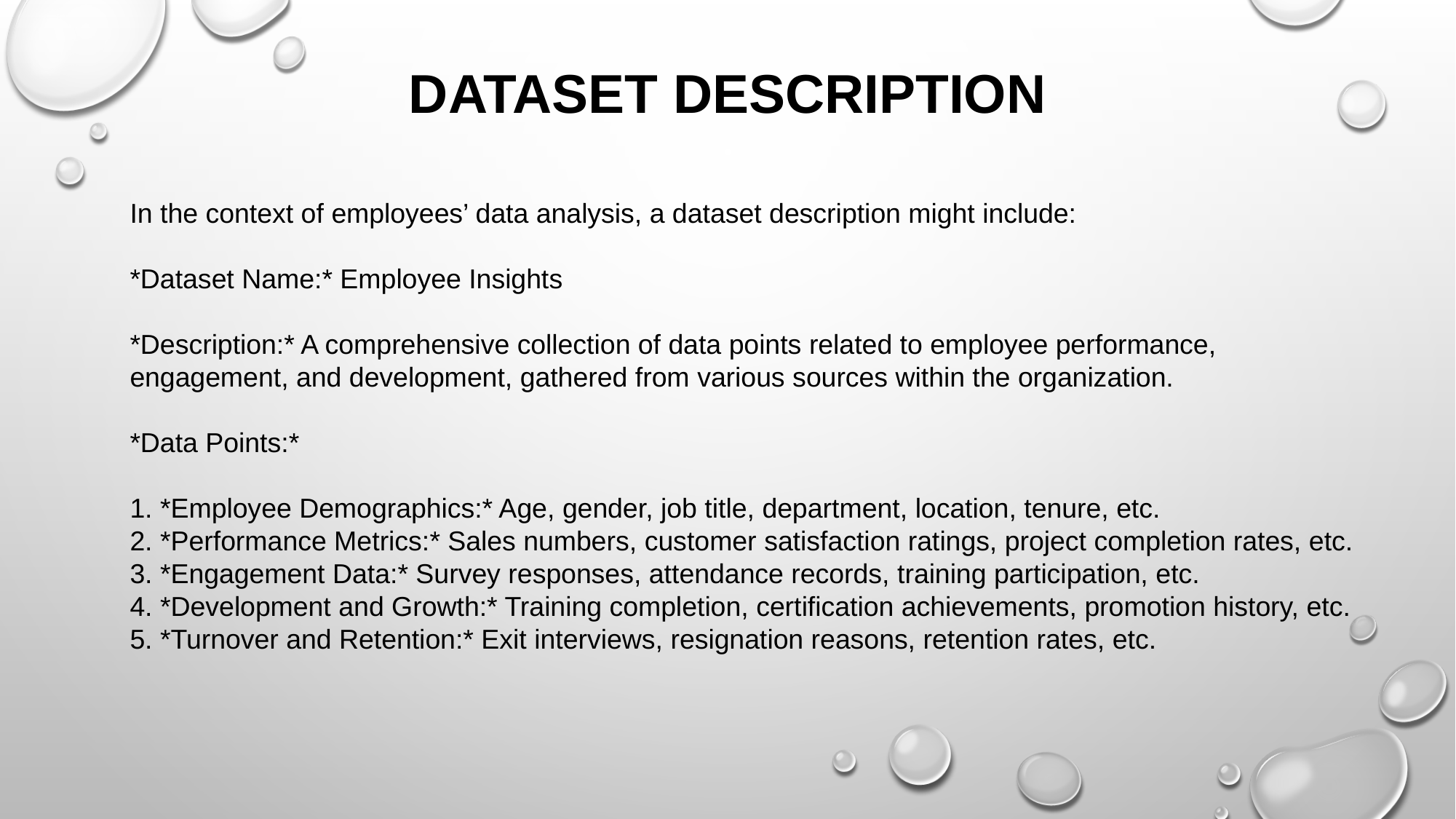

# Dataset Description
In the context of employees’ data analysis, a dataset description might include:

*Dataset Name:* Employee Insights

*Description:* A comprehensive collection of data points related to employee performance, engagement, and development, gathered from various sources within the organization.

*Data Points:*

1. *Employee Demographics:* Age, gender, job title, department, location, tenure, etc.
2. *Performance Metrics:* Sales numbers, customer satisfaction ratings, project completion rates, etc.
3. *Engagement Data:* Survey responses, attendance records, training participation, etc.
4. *Development and Growth:* Training completion, certification achievements, promotion history, etc.
5. *Turnover and Retention:* Exit interviews, resignation reasons, retention rates, etc.